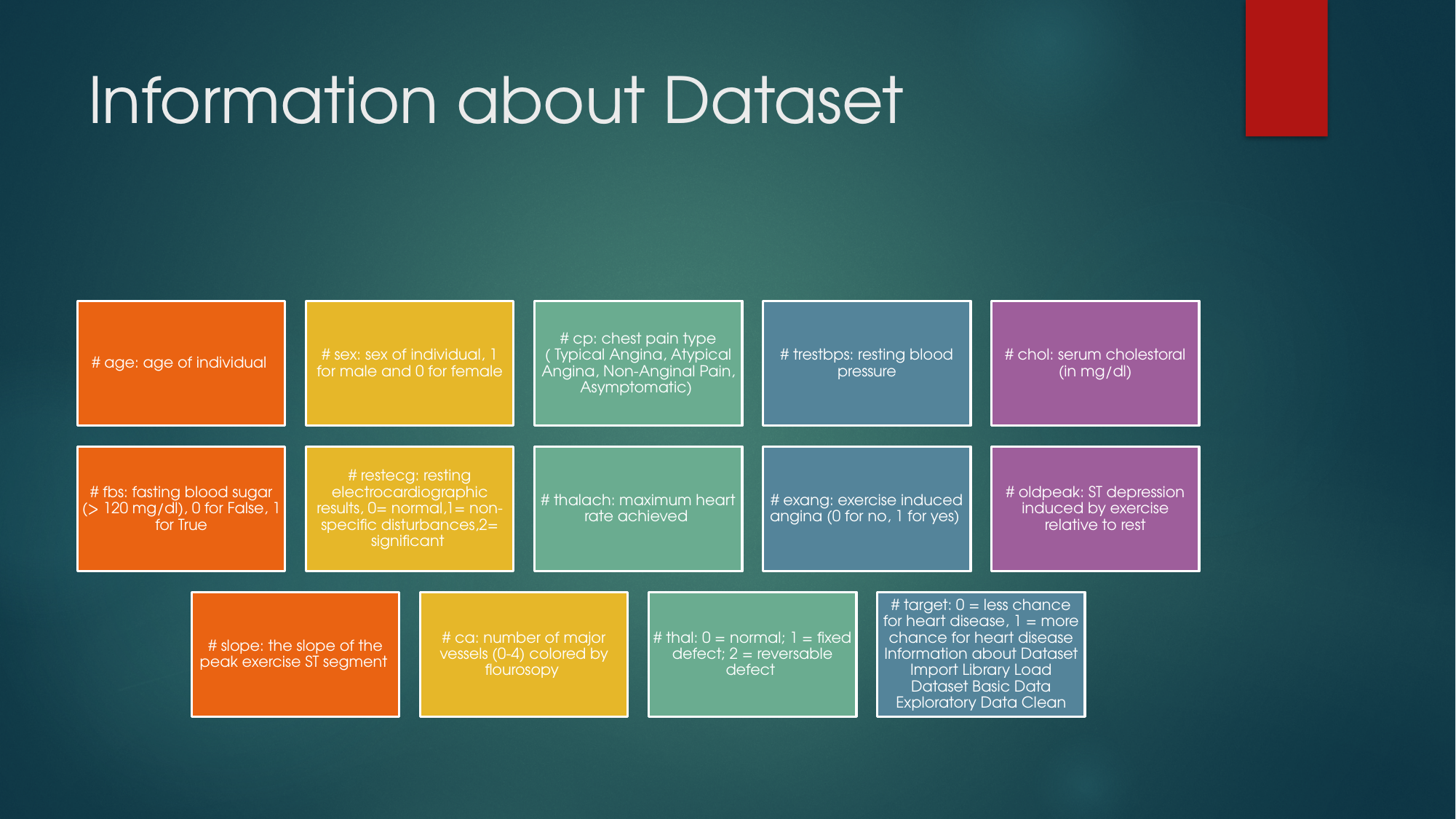

# Information about Dataset
# age: age of individual
# sex: sex of individual, 1 for male and 0 for female
# cp: chest pain type ( Typical Angina, Atypical Angina, Non-Anginal Pain, Asymptomatic)
# trestbps: resting blood pressure
# chol: serum cholestoral (in mg/dl)
# fbs: fasting blood sugar (> 120 mg/dl), 0 for False, 1 for True
# restecg: resting electrocardiographic results, 0= normal,1= non-specific disturbances,2= significant
# thalach: maximum heart rate achieved
# exang: exercise induced angina (0 for no, 1 for yes)
# oldpeak: ST depression induced by exercise relative to rest
# slope: the slope of the peak exercise ST segment
# ca: number of major vessels (0-4) colored by flourosopy
# thal: 0 = normal; 1 = fixed defect; 2 = reversable defect
# target: 0 = less chance for heart disease, 1 = more chance for heart disease Information about Dataset Import Library Load Dataset Basic Data Exploratory Data Clean